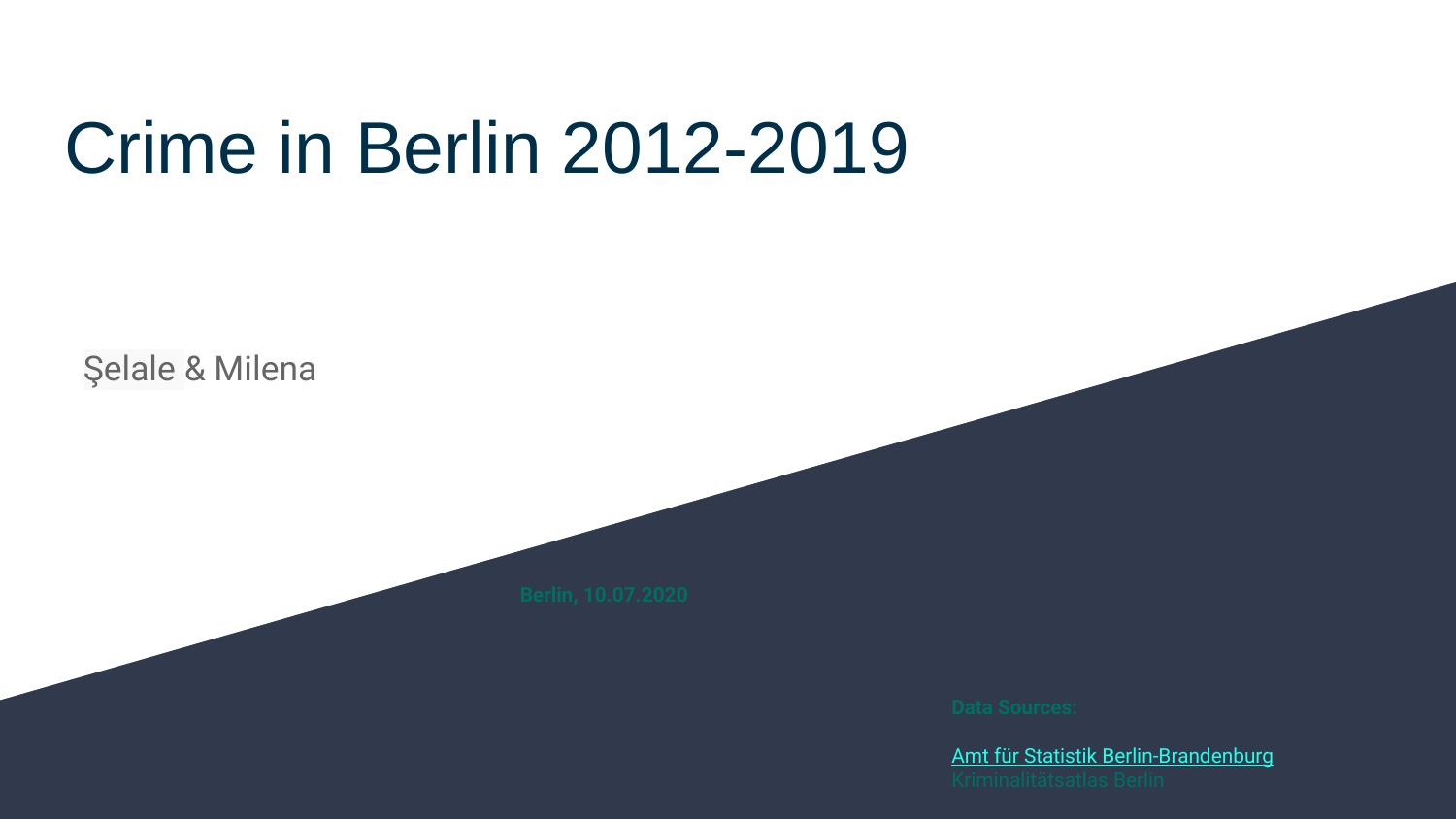

# Crime in Berlin 2012-2019
Şelale & Milena

			Berlin, 10.07.2020

Data Sources:

Amt für Statistik Berlin-Brandenburg
Kriminalitätsatlas Berlin